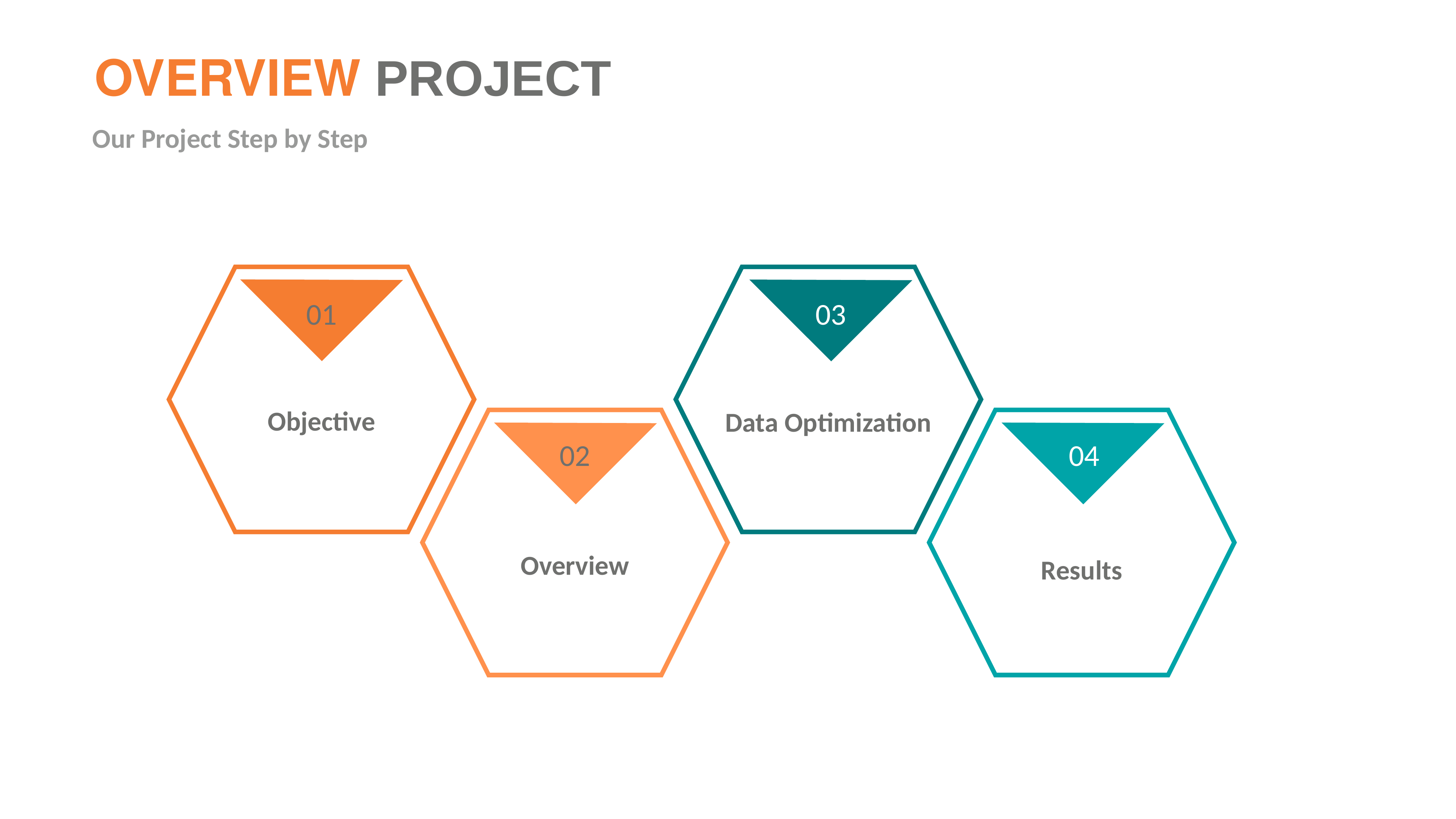

OVERVIEW PROJECT
Our Project Step by Step

01
03

Objective
Data Optimization

02
04
Overview
Results